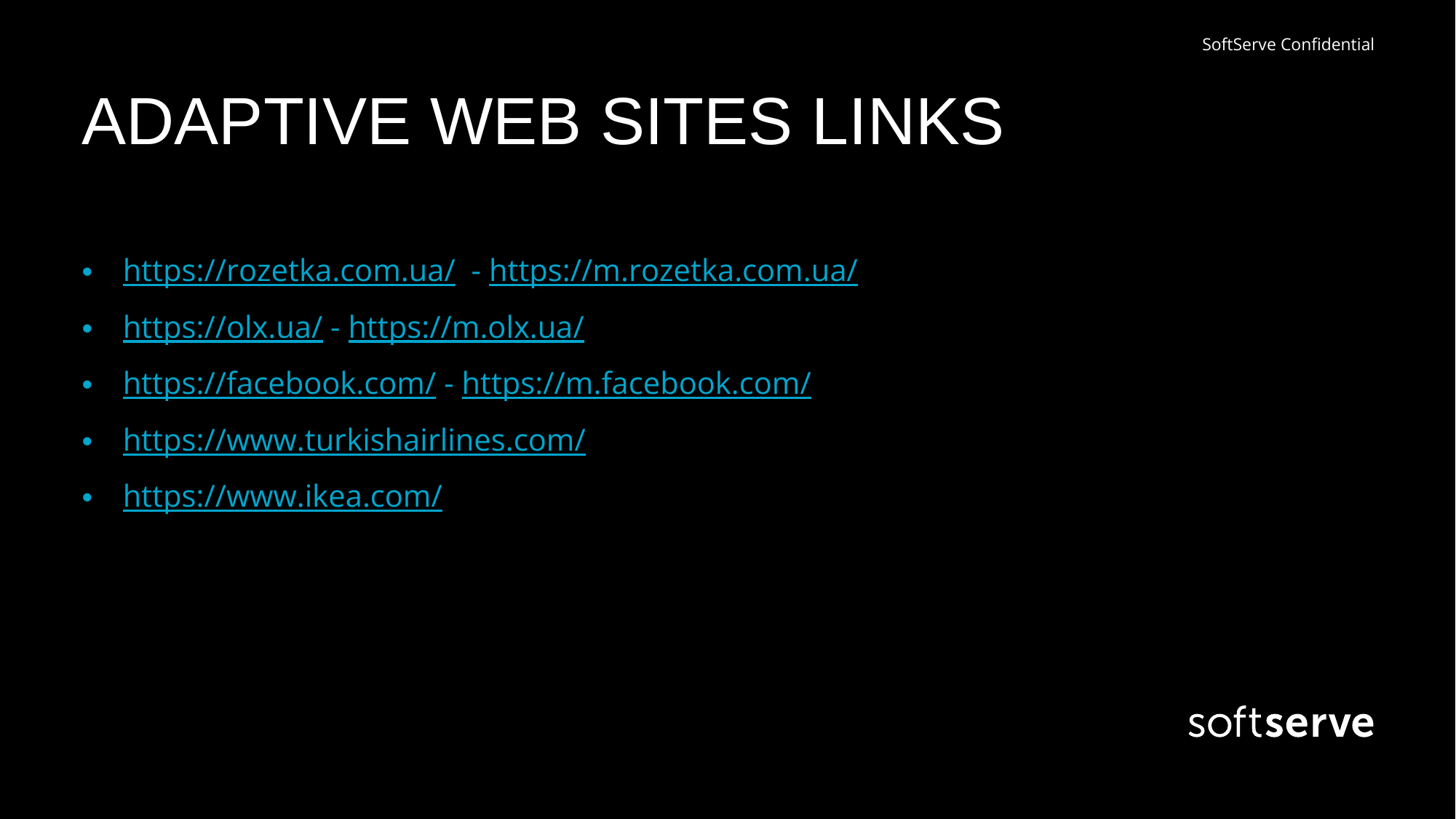

# ADAPTIVE WEB SITES LINKS
https://rozetka.com.ua/  - https://m.rozetka.com.ua/
https://olx.ua/ - https://m.olx.ua/
https://facebook.com/ - https://m.facebook.com/
https://www.turkishairlines.com/
https://www.ikea.com/